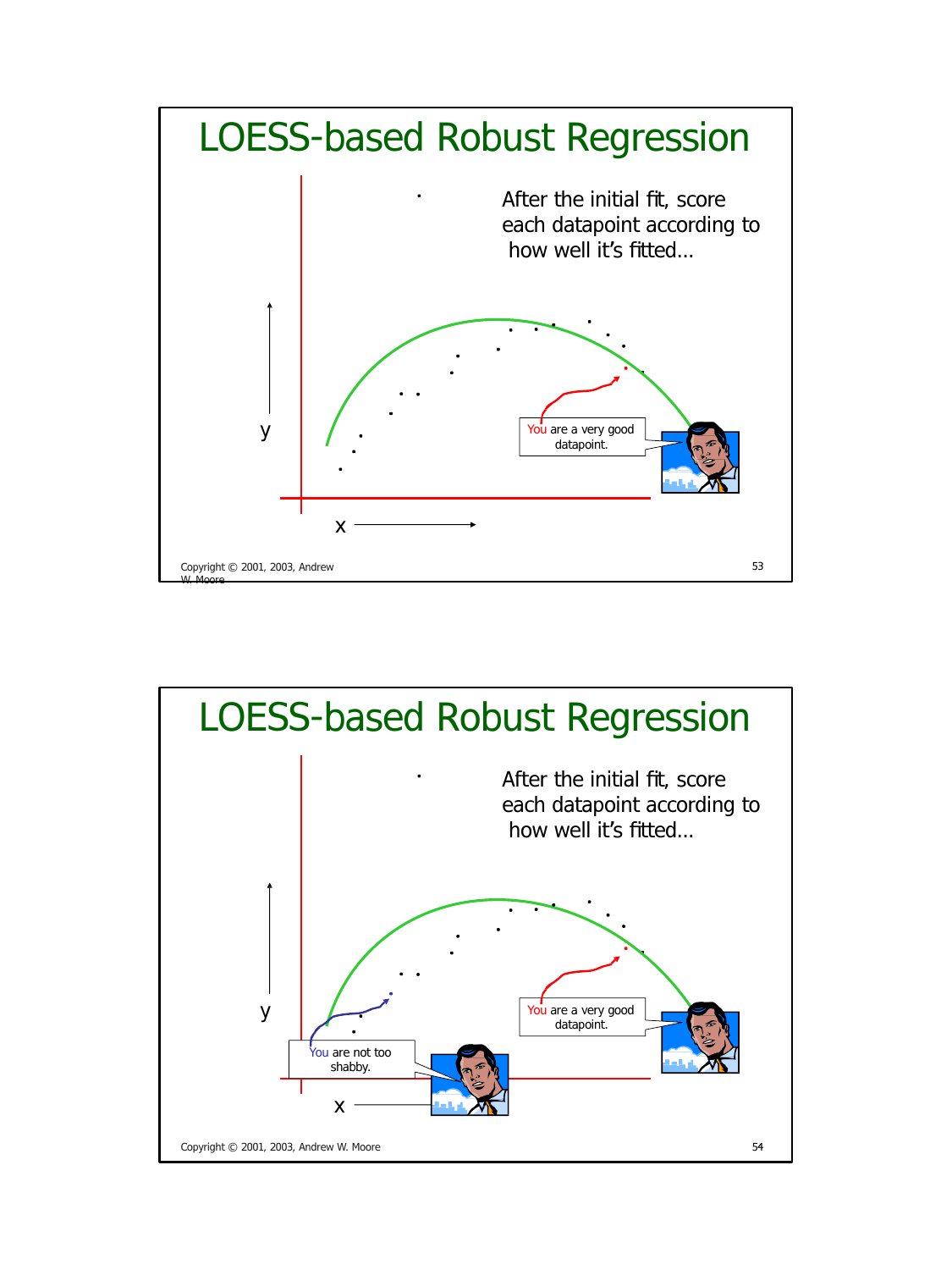

# LOESS-based Robust Regression

After the initial fit, score  each datapoint according to  how well it’s fitted…

y

You are a very good  datapoint.

x

Copyright © 2001, 2003, Andrew W. Moore

53

LOESS-based Robust Regression
After the initial fit, score  each datapoint according to  how well it’s fitted…

y

You are a very good  datapoint.

You are not too  shabby.

x

Copyright © 2001, 2003, Andrew W. Moore
54